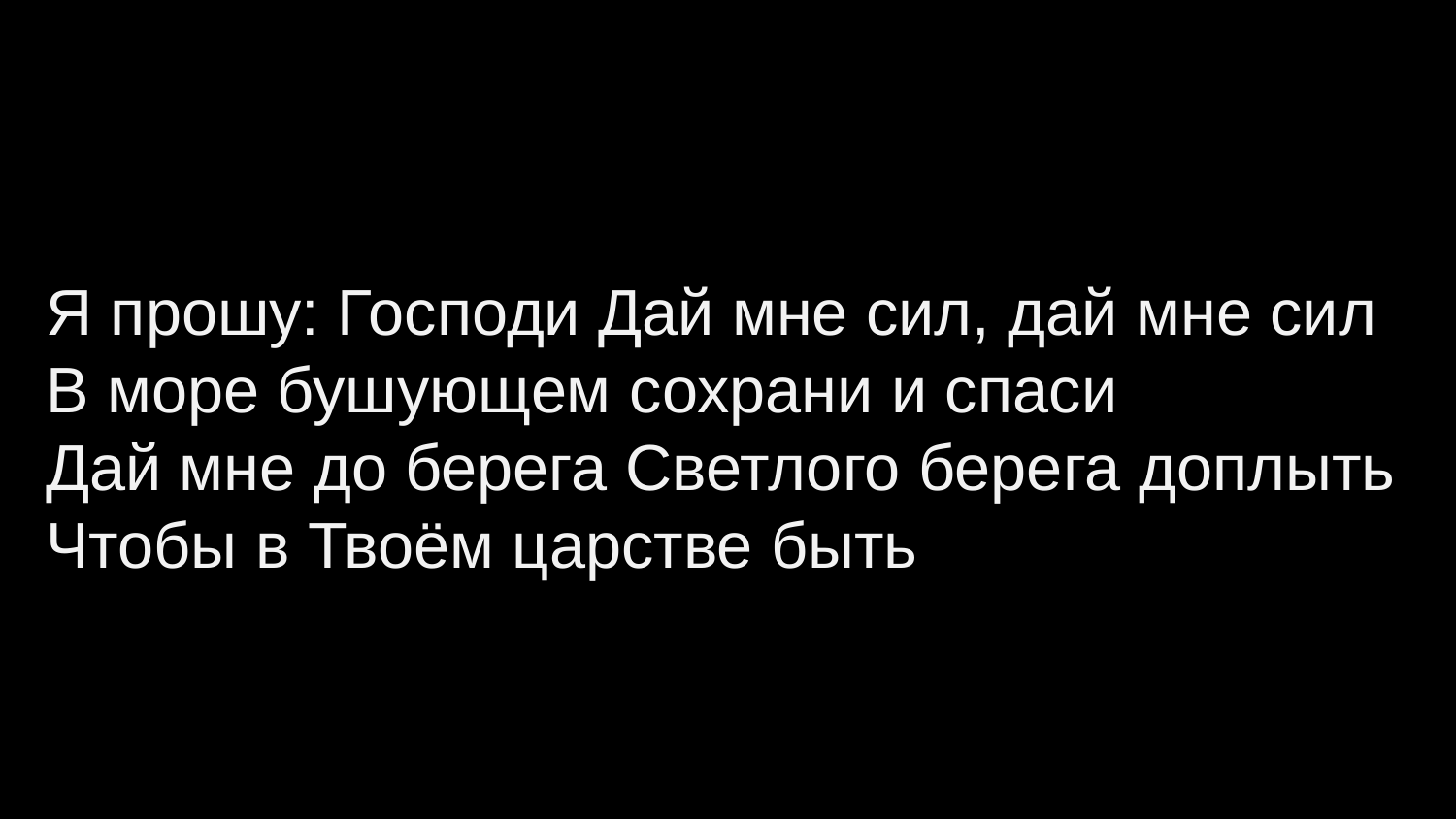

Я прошу: Господи Дай мне сил, дай мне сил
В море бушующем сохрани и спаси
Дай мне до берега Светлого берега доплыть
Чтобы в Твоём царстве быть